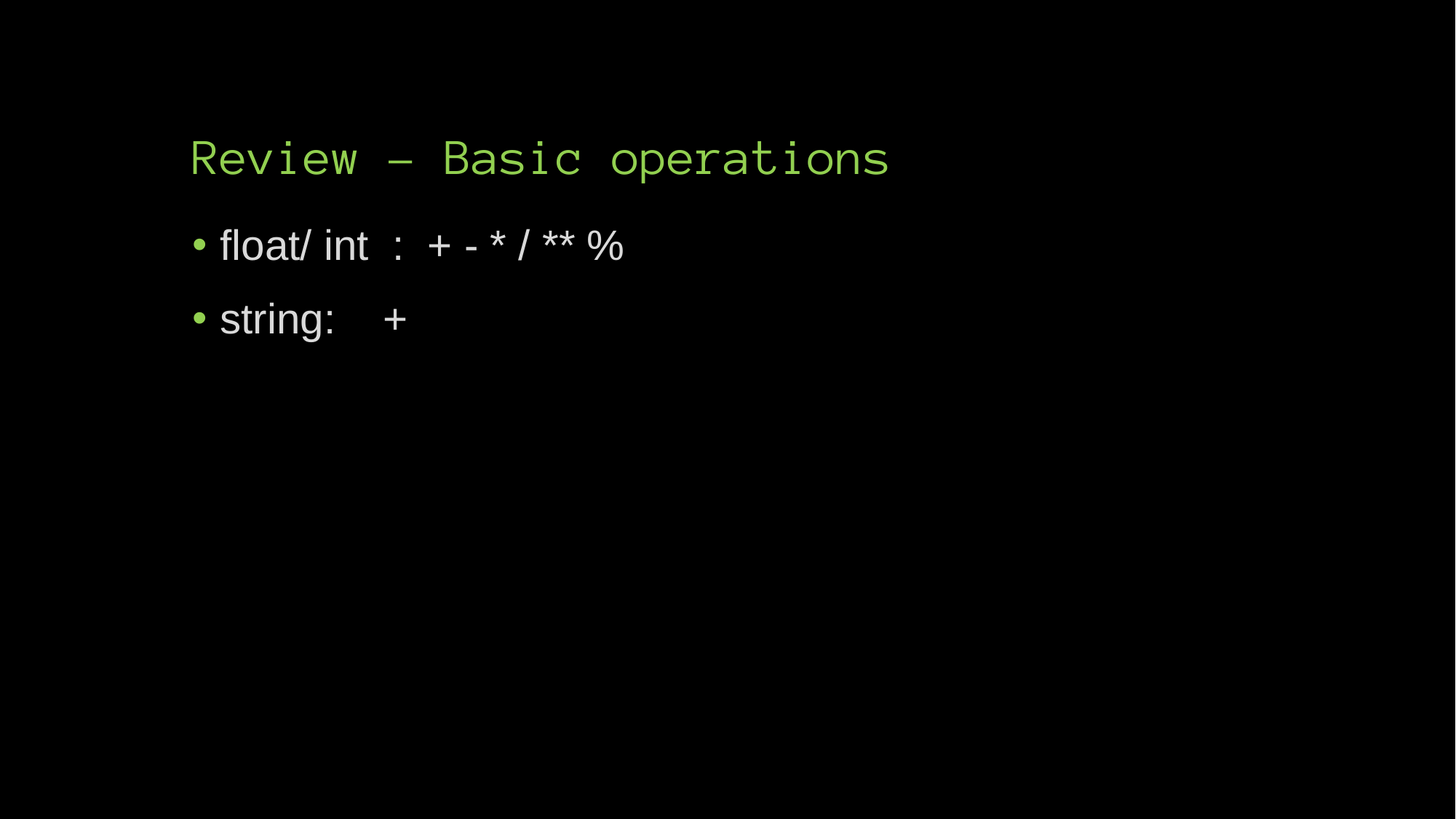

# Review – Basic operations
float/ int  :  + - * / ** %
string:    +